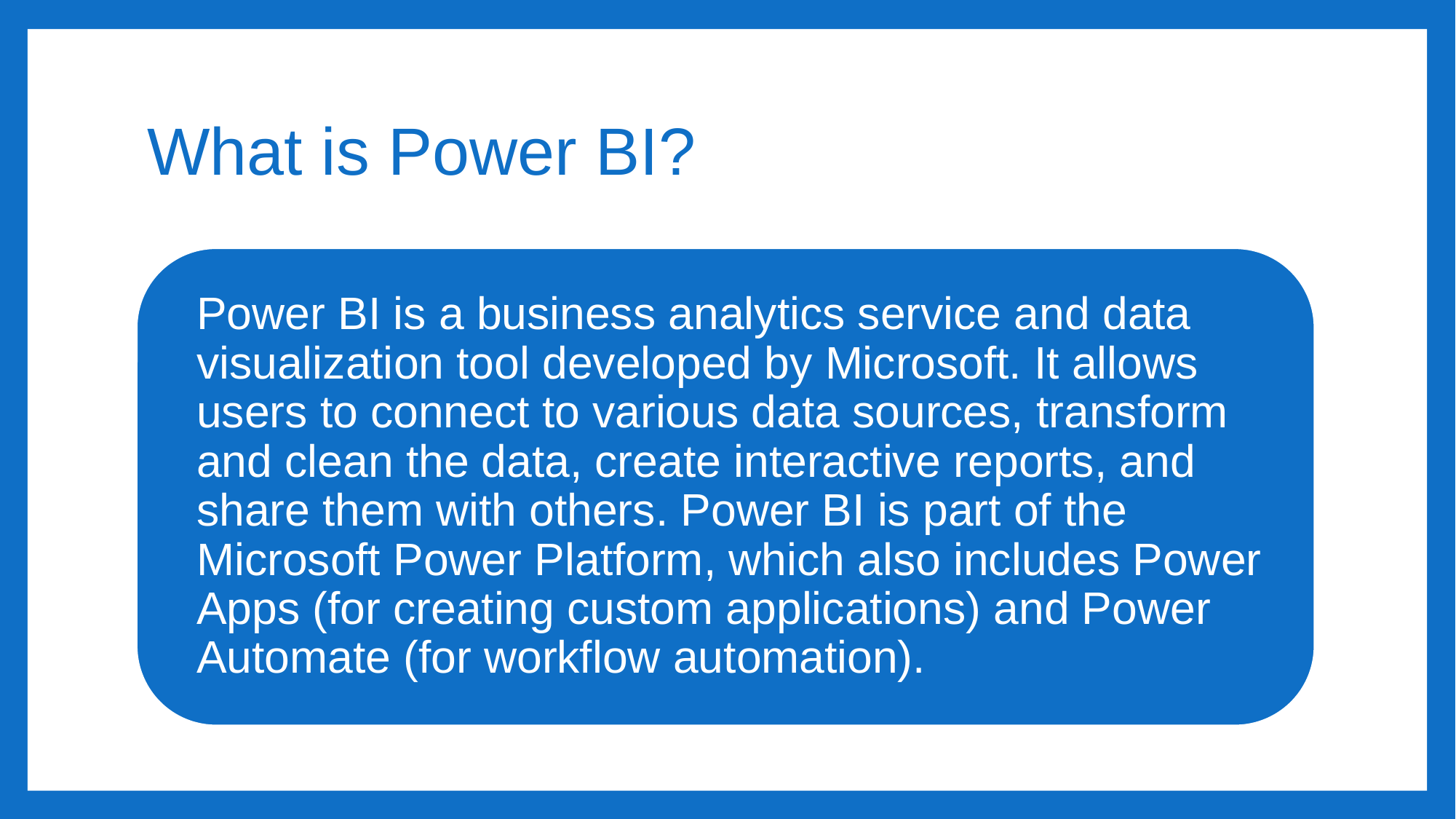

# What is Power BI?
Power BI is a business analytics service and data visualization tool developed by Microsoft. It allows users to connect to various data sources, transform and clean the data, create interactive reports, and share them with others. Power BI is part of the Microsoft Power Platform, which also includes Power Apps (for creating custom applications) and Power Automate (for workflow automation).